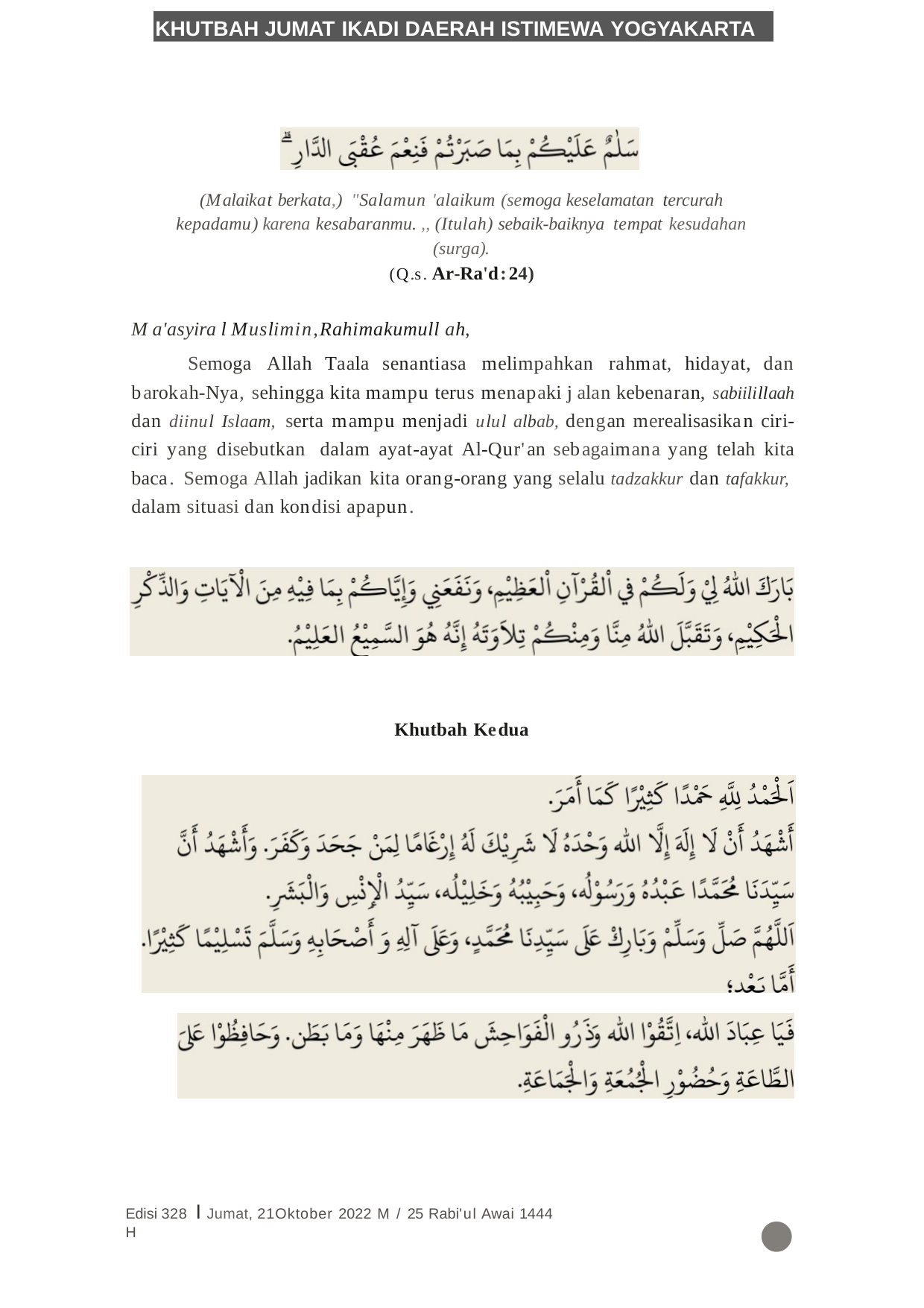

KHUTBAH JUMAT IKADI DAERAH ISTIMEWA YOGYAKARTA

(Malaikat berkata,)  "Salamun 'alaikum (semoga keselamatan  tercurah kepadamu) karena kesabaranmu. ,, (Itulah) sebaik-baiknya  tempat kesudahan (surga).
(Q.s.Ar-Ra'd:24)
M a'asyira l Muslimin,Rahimakumull ah,
Semoga   Allah  Taala  senantiasa   melimpahkan   rahmat,  hidayat,  dan barokah-Nya, sehingga kita mampu terus menapaki j alan kebenaran, sabiilillaah dan diinul Islaam, serta mampu menjadi ulul albab, dengan merealisasikan ciri-ciri yang disebutkan  dalam ayat-ayat Al-Qur'an sebagaimana yang telah kita baca. Semoga Allah jadikan kita orang-orang yang selalu tadzakkur dan tafakkur,  dalam situasi dan kondisi apapun.

Khutbah Kedua

•
Edisi 328  I Jumat, 21Oktober 2022 M / 25 Rabi'ul Awai 1444 H